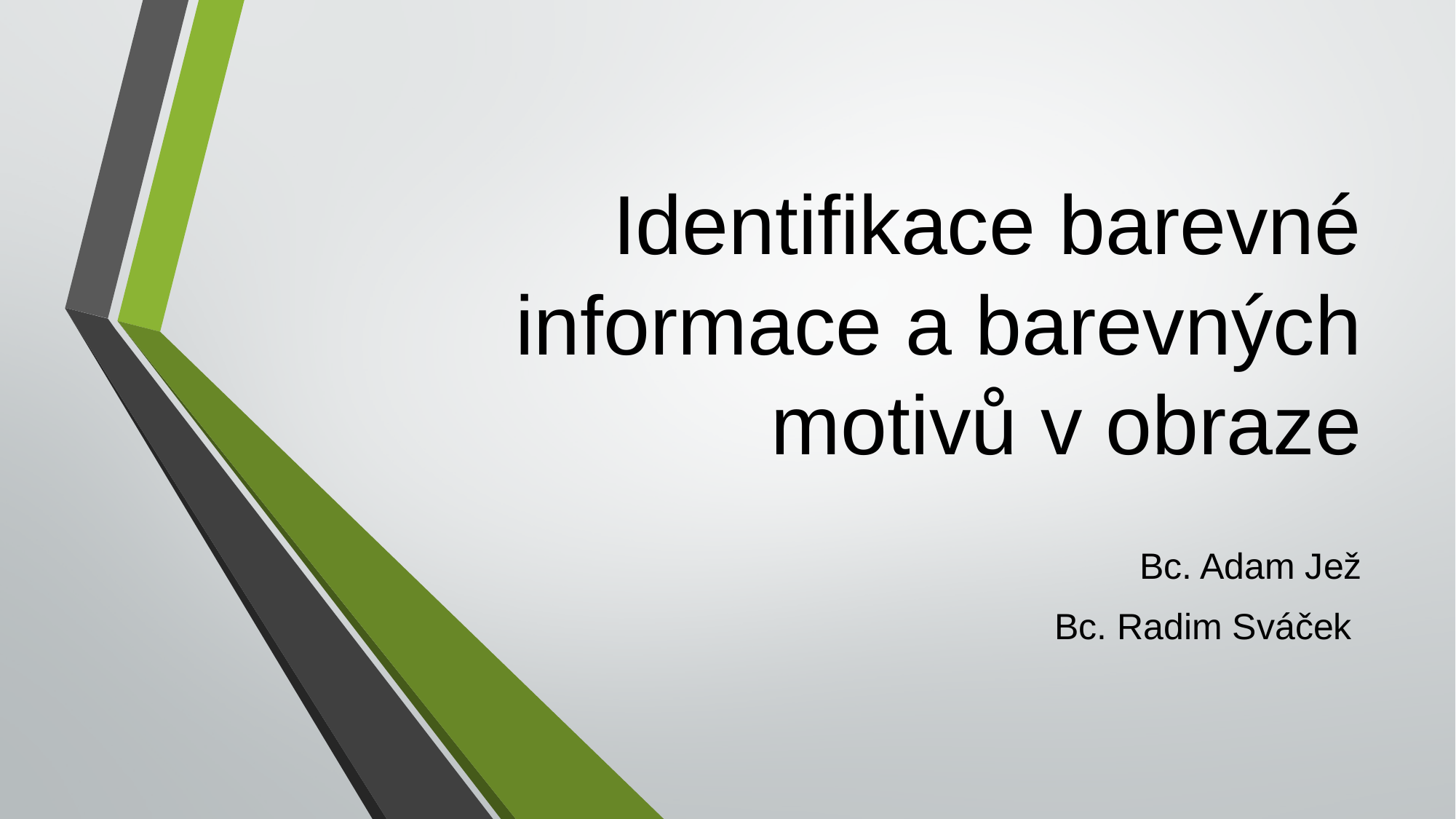

# Identifikace barevné informace a barevných motivů v obraze

Bc. Adam Jež
Bc. Radim Sváček